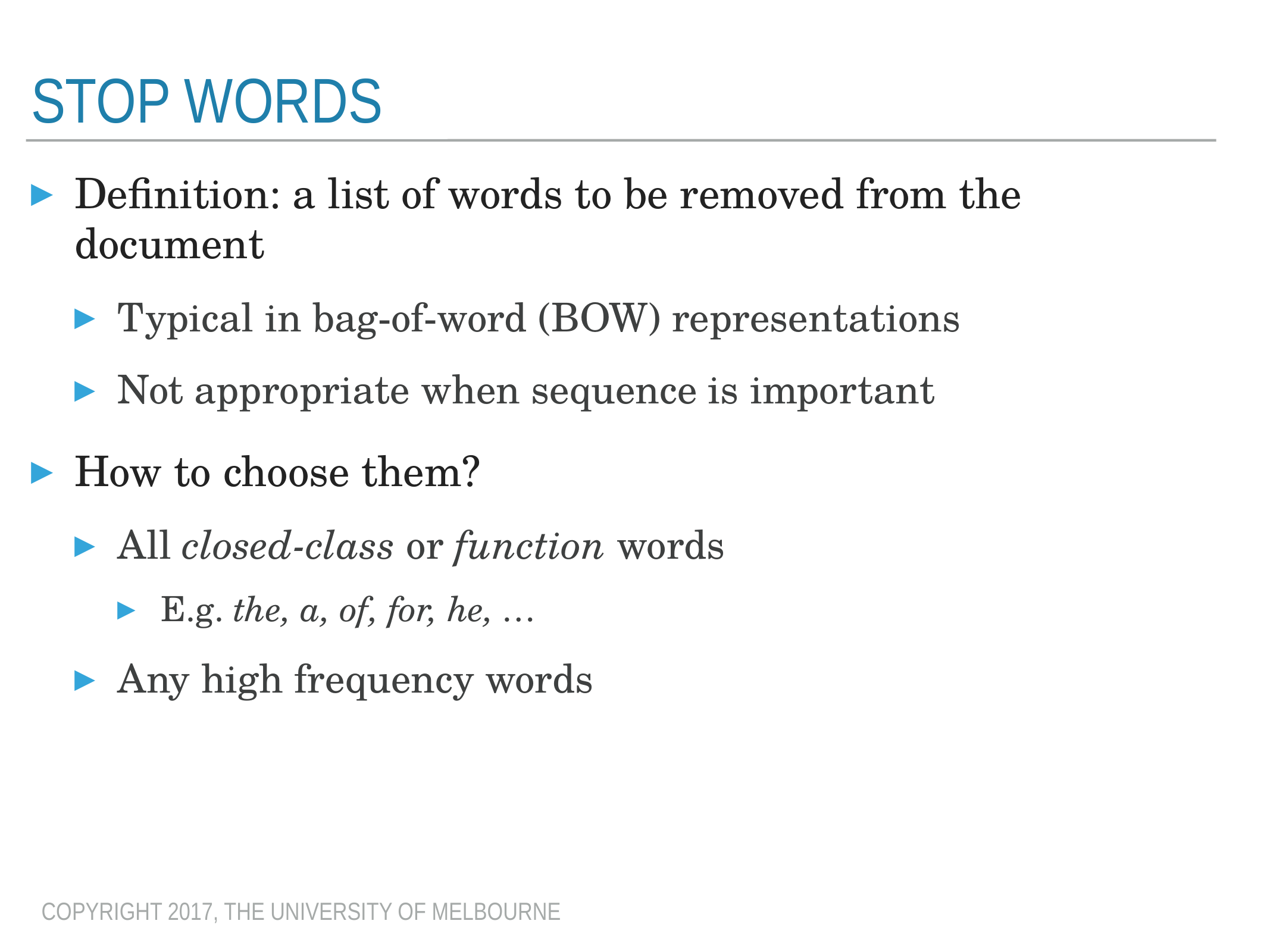

# Stop words
Definition: a list of words to be removed from the document
Typical in bag-of-word (BOW) representations
Not appropriate when sequence is important
How to choose them?
All closed-class or function words
E.g. the, a, of, for, he, …
Any high frequency words